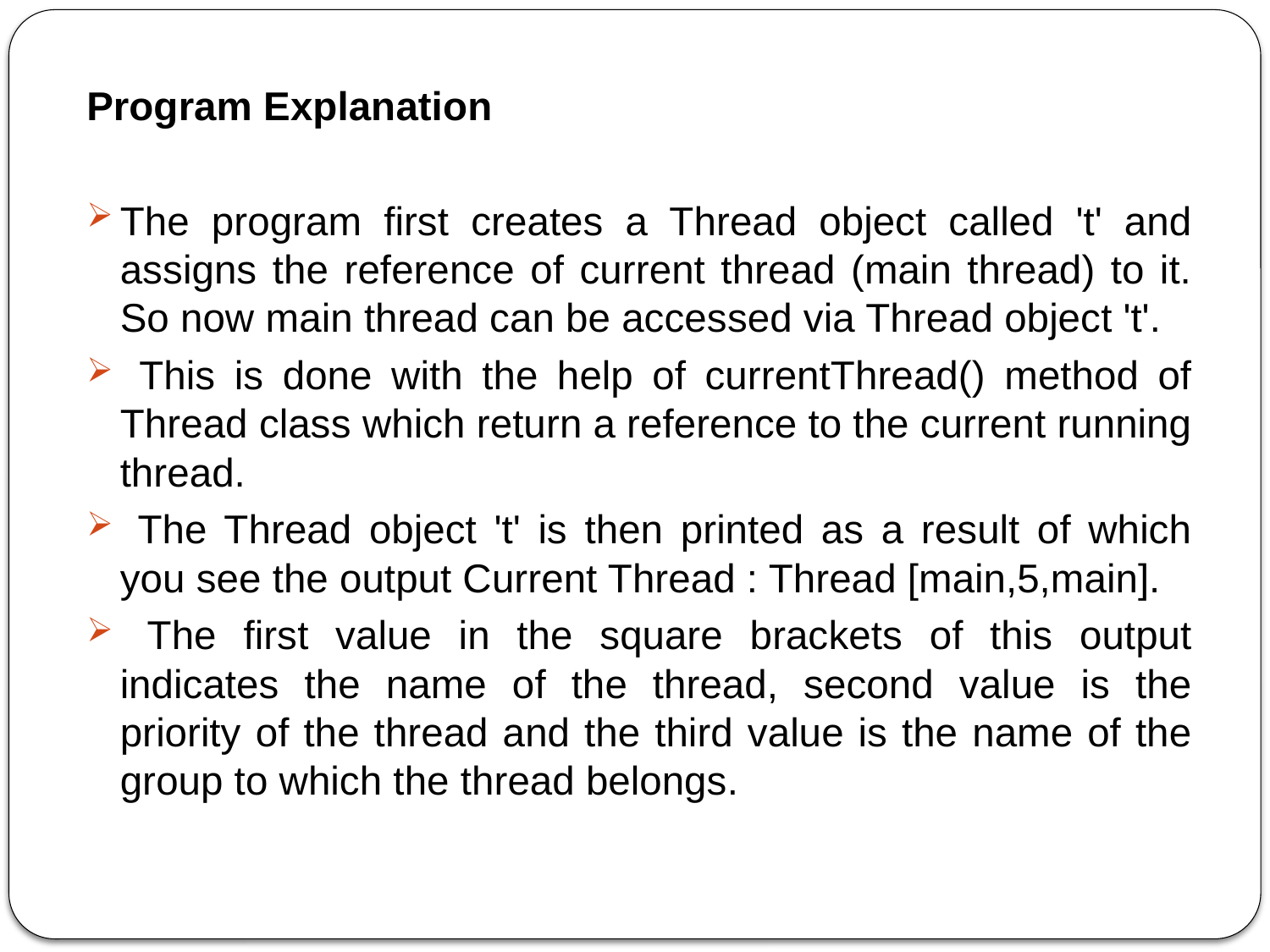

Program Explanation

The program first creates a Thread object called 't' and assigns the reference of current thread (main thread) to it. So now main thread can be accessed via Thread object 't'.
 This is done with the help of currentThread() method of Thread class which return a reference to the current running thread.
 The Thread object 't' is then printed as a result of which you see the output Current Thread : Thread [main,5,main].
 The first value in the square brackets of this output indicates the name of the thread, second value is the priority of the thread and the third value is the name of the group to which the thread belongs.